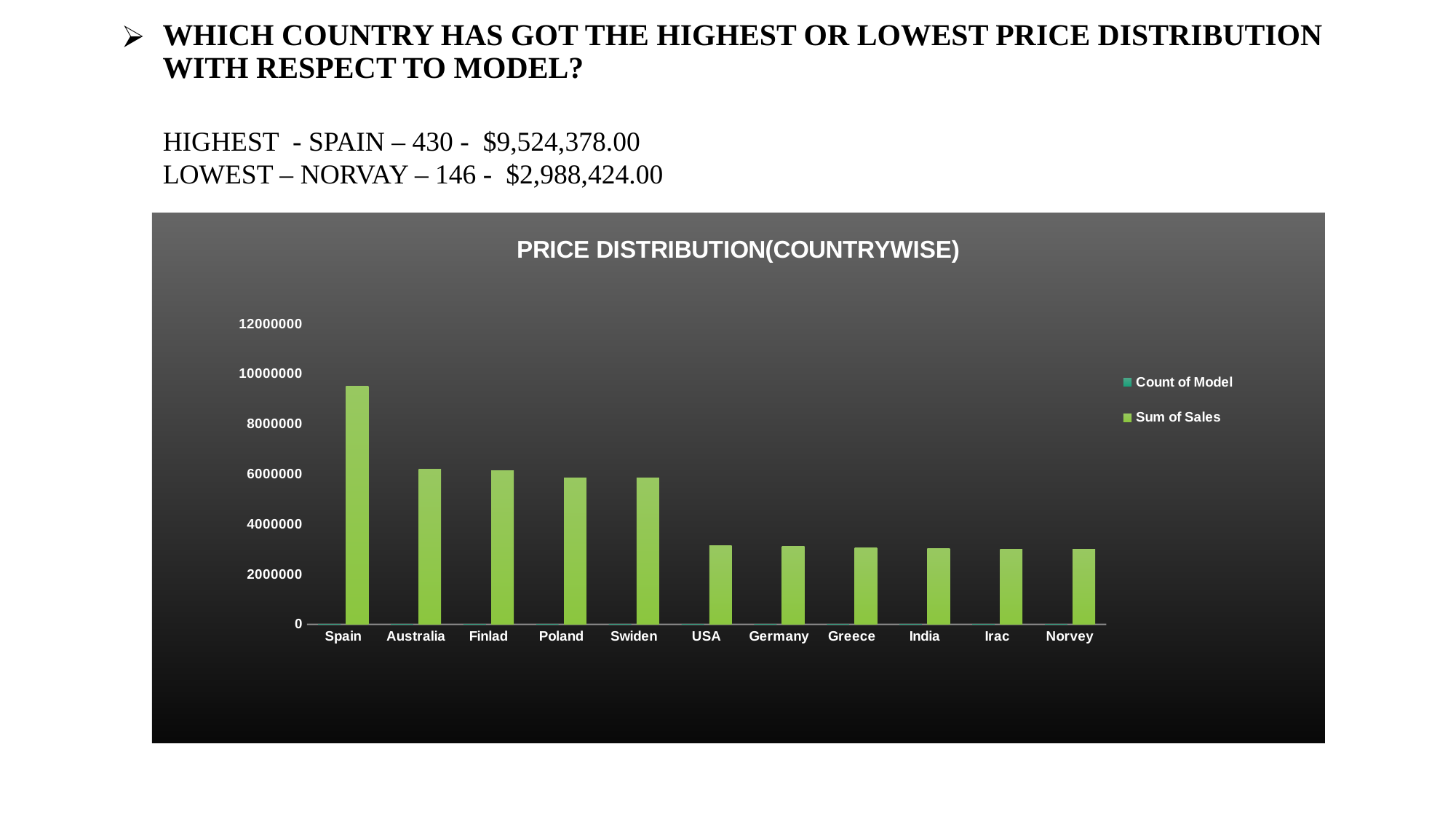

# WHICH COUNTRY HAS GOT THE HIGHEST OR LOWEST PRICE DISTRIBUTION WITH RESPECT TO MODEL?
HIGHEST  - SPAIN – 430 -  $9,524,378.00
LOWEST – NORVAY – 146 -  $2,988,424.00

### Chart: PRICE DISTRIBUTION(COUNTRYWISE)

| Category | Count of Model | Sum of Sales |
|---|---|---|
| Spain | 430.0 | 9524378.0 |
| Australia | 284.0 | 6190534.0 |
| Finlad | 284.0 | 6143595.0 |
| Poland | 289.0 | 5857635.0 |
| Swiden | 284.0 | 5835274.0 |
| USA | 146.0 | 3127980.0 |
| Germany | 144.0 | 3124658.0 |
| Greece | 148.0 | 3042694.0 |
| India | 144.0 | 3028802.0 |
| Irac | 137.0 | 2998399.0 |
| Norvey | 146.0 | 2988424.0 |